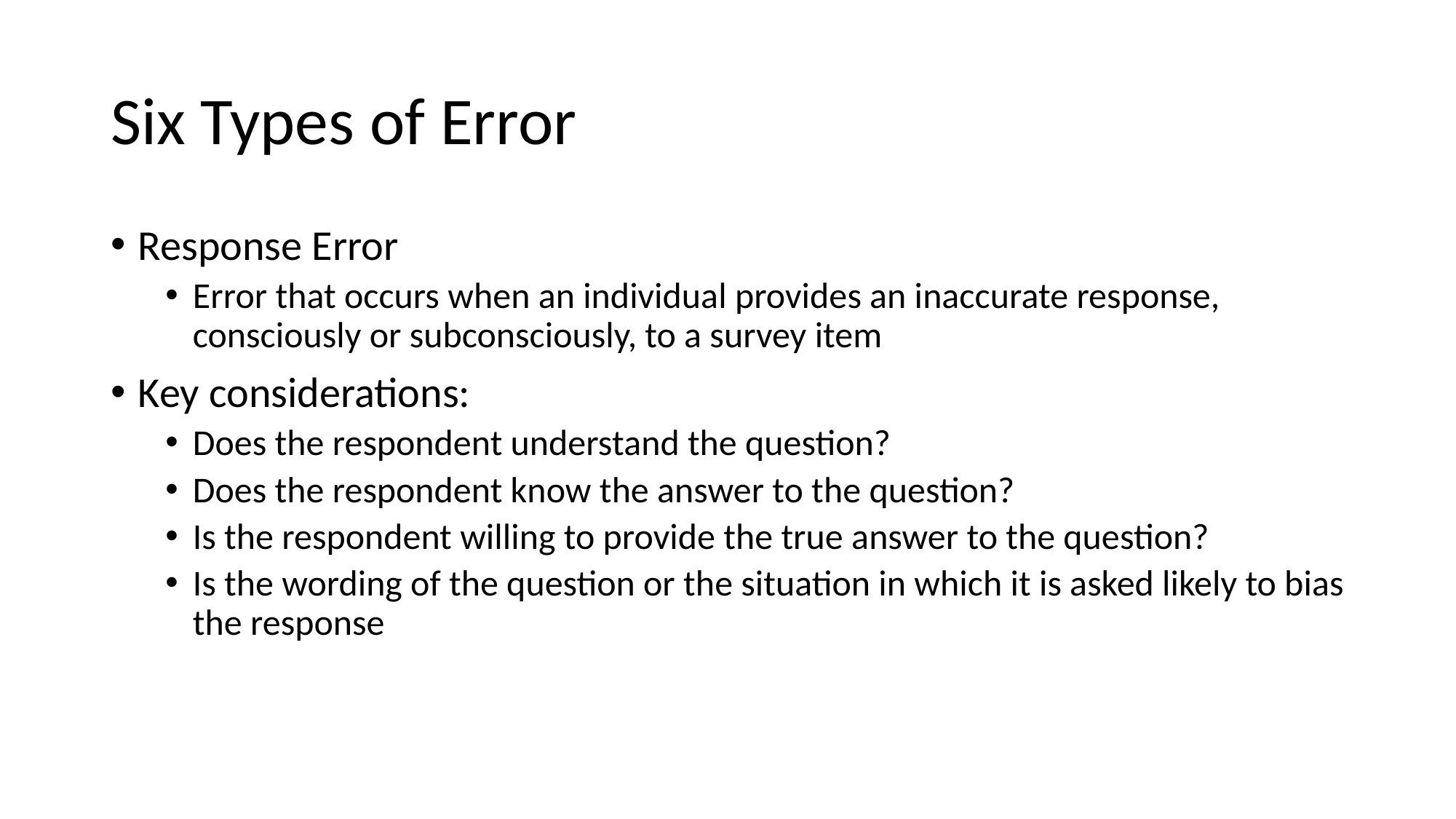

# Six Types of Error
Response Error
Error that occurs when an individual provides an inaccurate response, consciously or subconsciously, to a survey item
Key considerations:
Does the respondent understand the question?
Does the respondent know the answer to the question?
Is the respondent willing to provide the true answer to the question?
Is the wording of the question or the situation in which it is asked likely to bias the response